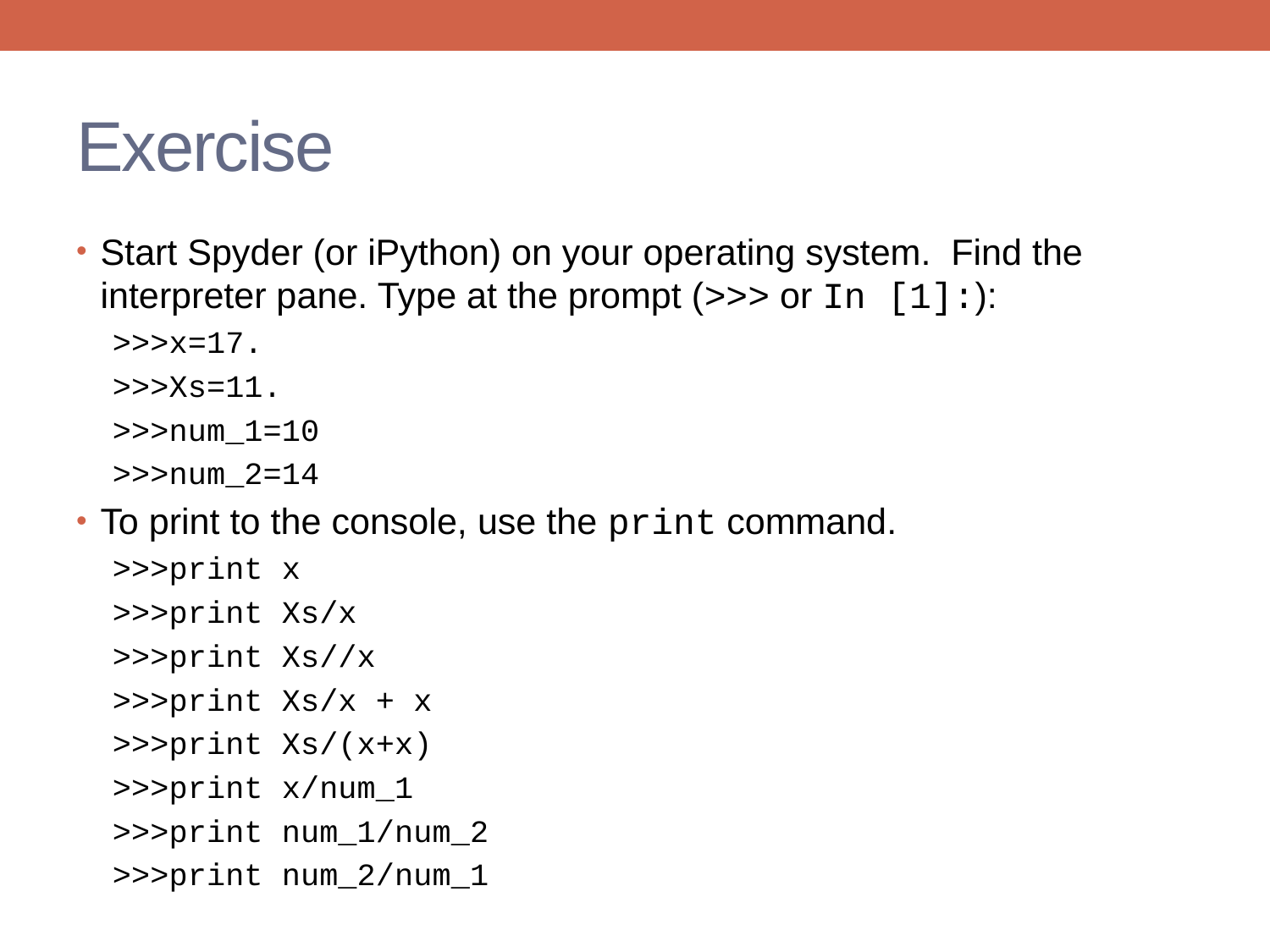

# Exercise
Start Spyder (or iPython) on your operating system.  Find the interpreter pane. Type at the prompt (>>> or In [1]:):
>>>x=17.
>>>Xs=11.
>>>num_1=10
>>>num_2=14
To print to the console, use the print command.
>>>print x
>>>print Xs/x
>>>print Xs//x
>>>print Xs/x + x
>>>print Xs/(x+x)
>>>print x/num_1
>>>print num_1/num_2
>>>print num_2/num_1